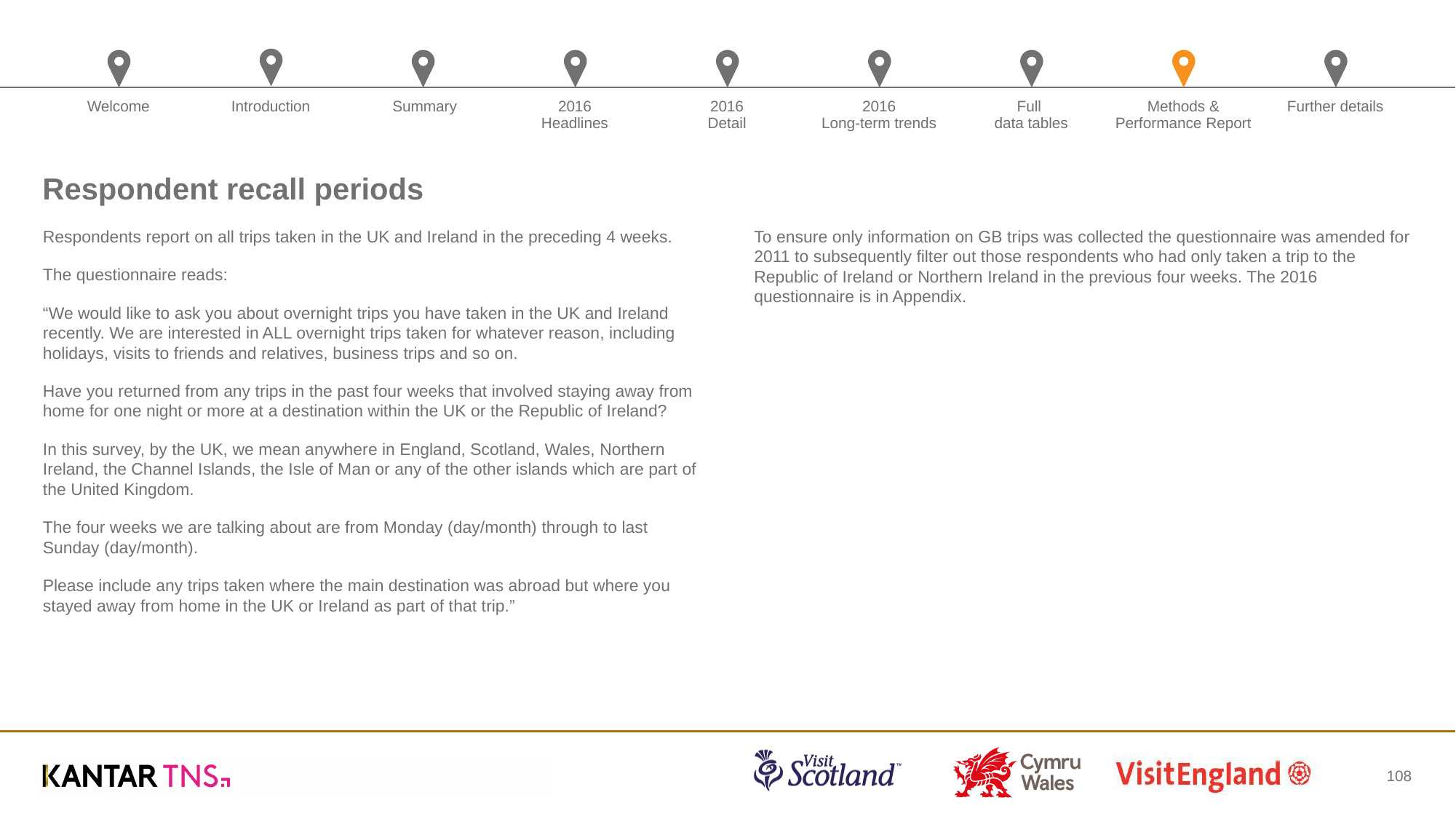

# Respondent recall periods
Respondents report on all trips taken in the UK and Ireland in the preceding 4 weeks.
The questionnaire reads:
“We would like to ask you about overnight trips you have taken in the UK and Ireland recently. We are interested in ALL overnight trips taken for whatever reason, including holidays, visits to friends and relatives, business trips and so on.
Have you returned from any trips in the past four weeks that involved staying away from home for one night or more at a destination within the UK or the Republic of Ireland?
In this survey, by the UK, we mean anywhere in England, Scotland, Wales, Northern Ireland, the Channel Islands, the Isle of Man or any of the other islands which are part of the United Kingdom.
The four weeks we are talking about are from Monday (day/month) through to last Sunday (day/month).
Please include any trips taken where the main destination was abroad but where you stayed away from home in the UK or Ireland as part of that trip.”

To ensure only information on GB trips was collected the questionnaire was amended for 2011 to subsequently filter out those respondents who had only taken a trip to the Republic of Ireland or Northern Ireland in the previous four weeks. The 2016 questionnaire is in Appendix.
108